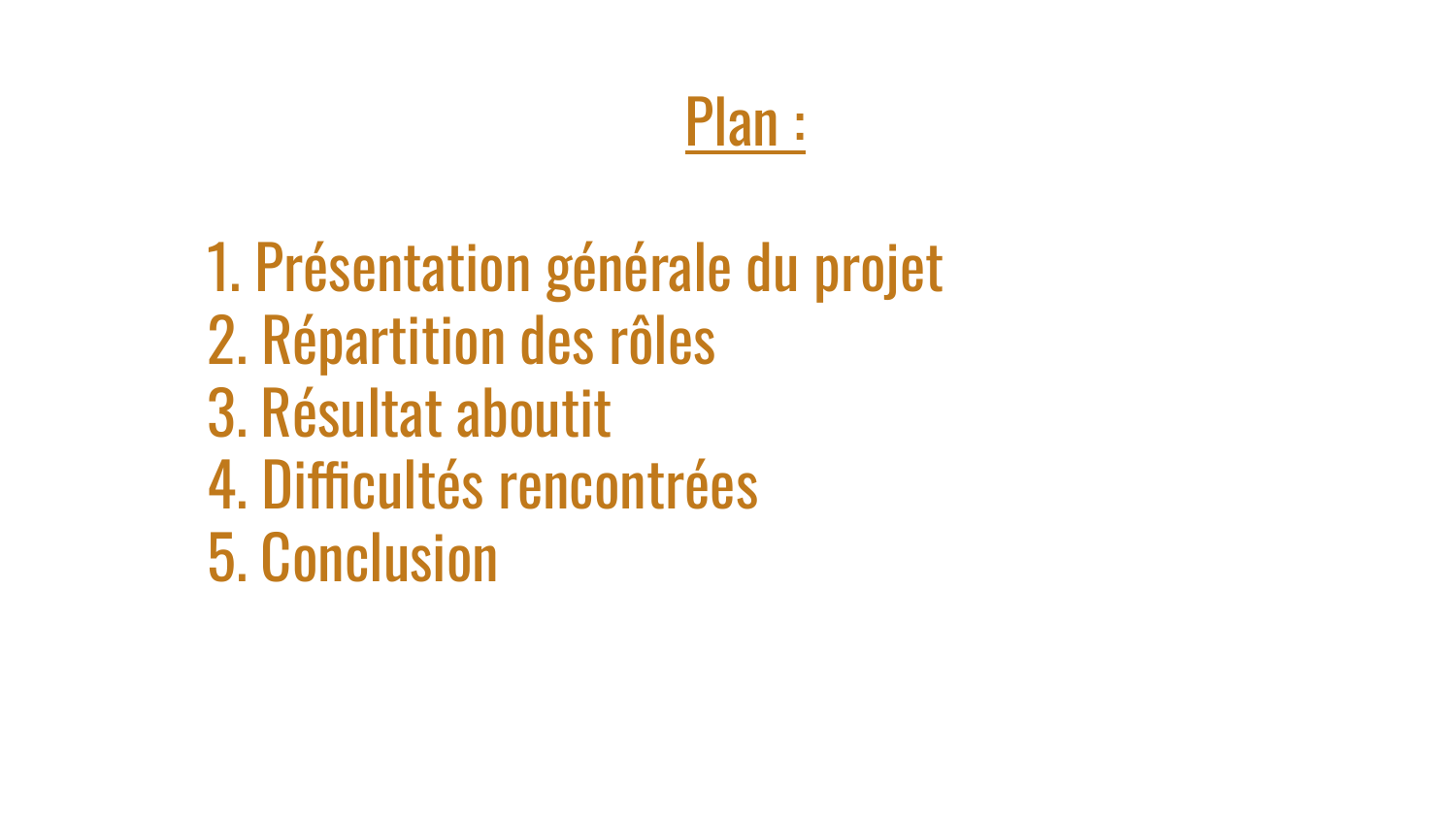

Plan :

1. Présentation générale du projet
2. Répartition des rôles
3. Résultat aboutit
4. Difficultés rencontrées
5. Conclusion